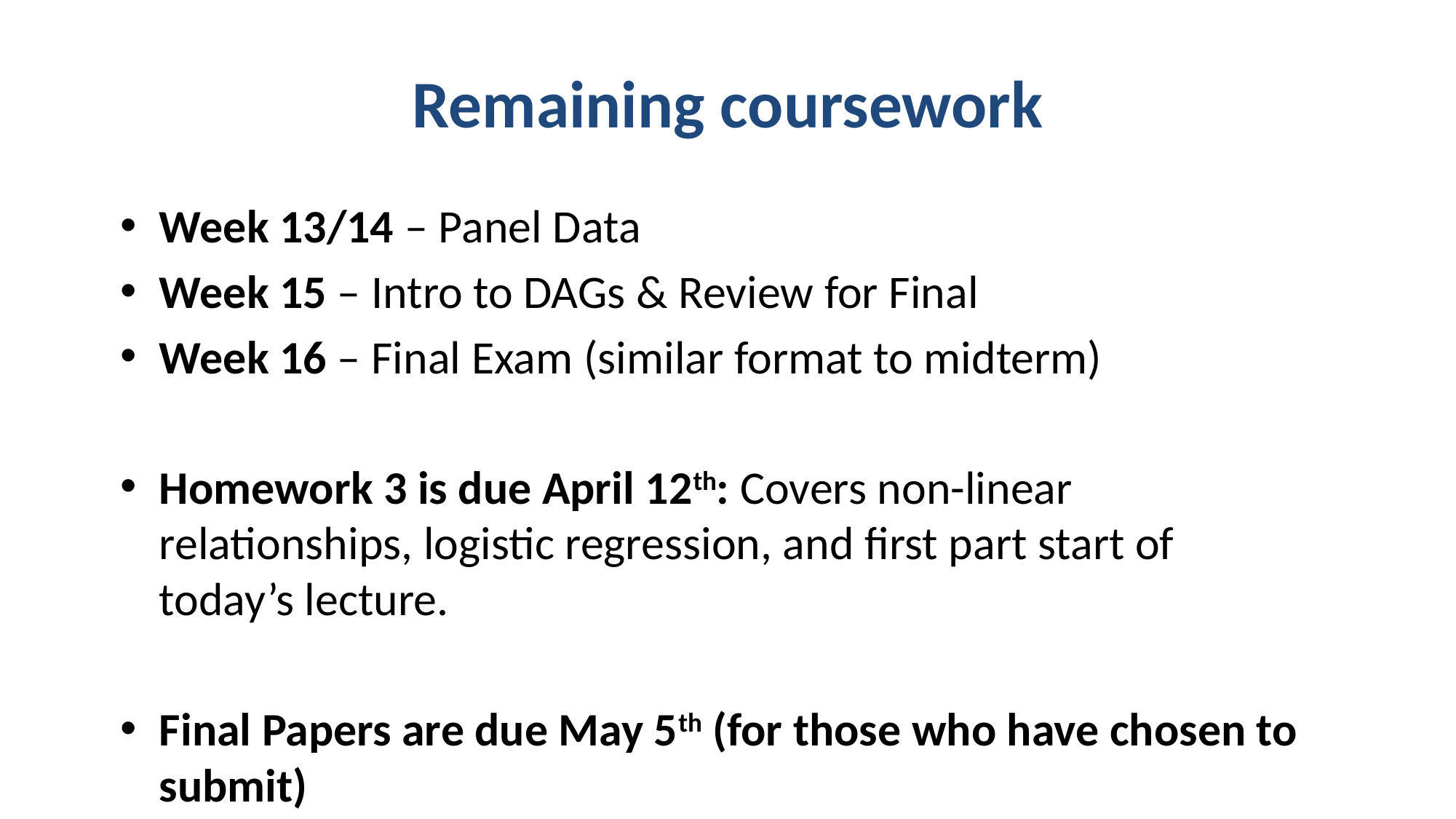

# Remaining coursework
Week 13/14 – Panel Data
Week 15 – Intro to DAGs & Review for Final
Week 16 – Final Exam (similar format to midterm)

Homework 3 is due April 12th: Covers non-linear relationships, logistic regression, and first part start of today’s lecture.

Final Papers are due May 5th (for those who have chosen to submit)